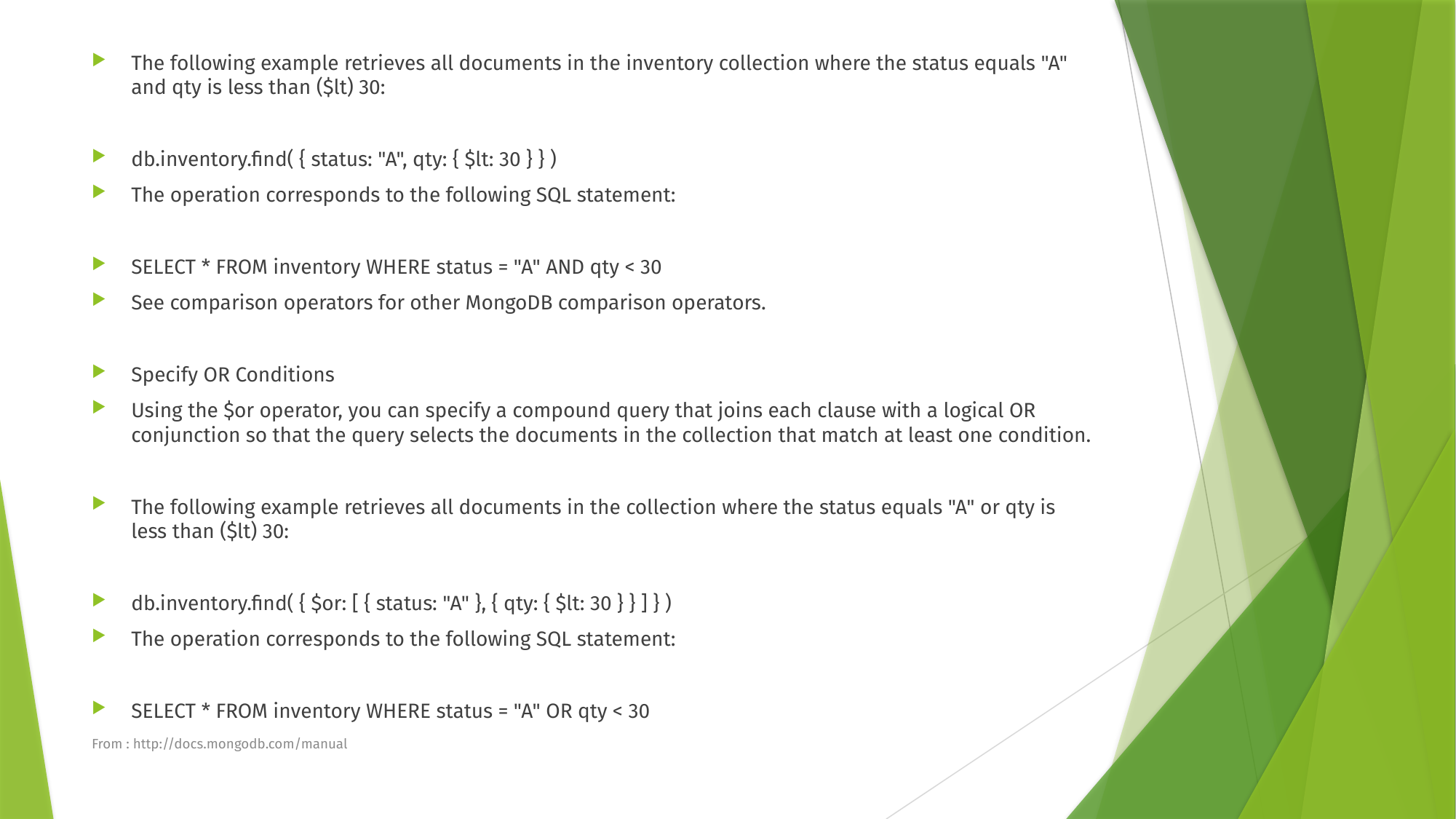

The following example retrieves all documents in the inventory collection where the status equals "A" and qty is less than ($lt) 30:

db.inventory.find( { status: "A", qty: { $lt: 30 } } )
The operation corresponds to the following SQL statement:

SELECT * FROM inventory WHERE status = "A" AND qty < 30
See comparison operators for other MongoDB comparison operators.

Specify OR Conditions
Using the $or operator, you can specify a compound query that joins each clause with a logical OR conjunction so that the query selects the documents in the collection that match at least one condition.

The following example retrieves all documents in the collection where the status equals "A" or qty is less than ($lt) 30:

db.inventory.find( { $or: [ { status: "A" }, { qty: { $lt: 30 } } ] } )
The operation corresponds to the following SQL statement:

SELECT * FROM inventory WHERE status = "A" OR qty < 30

From : http://docs.mongodb.com/manual